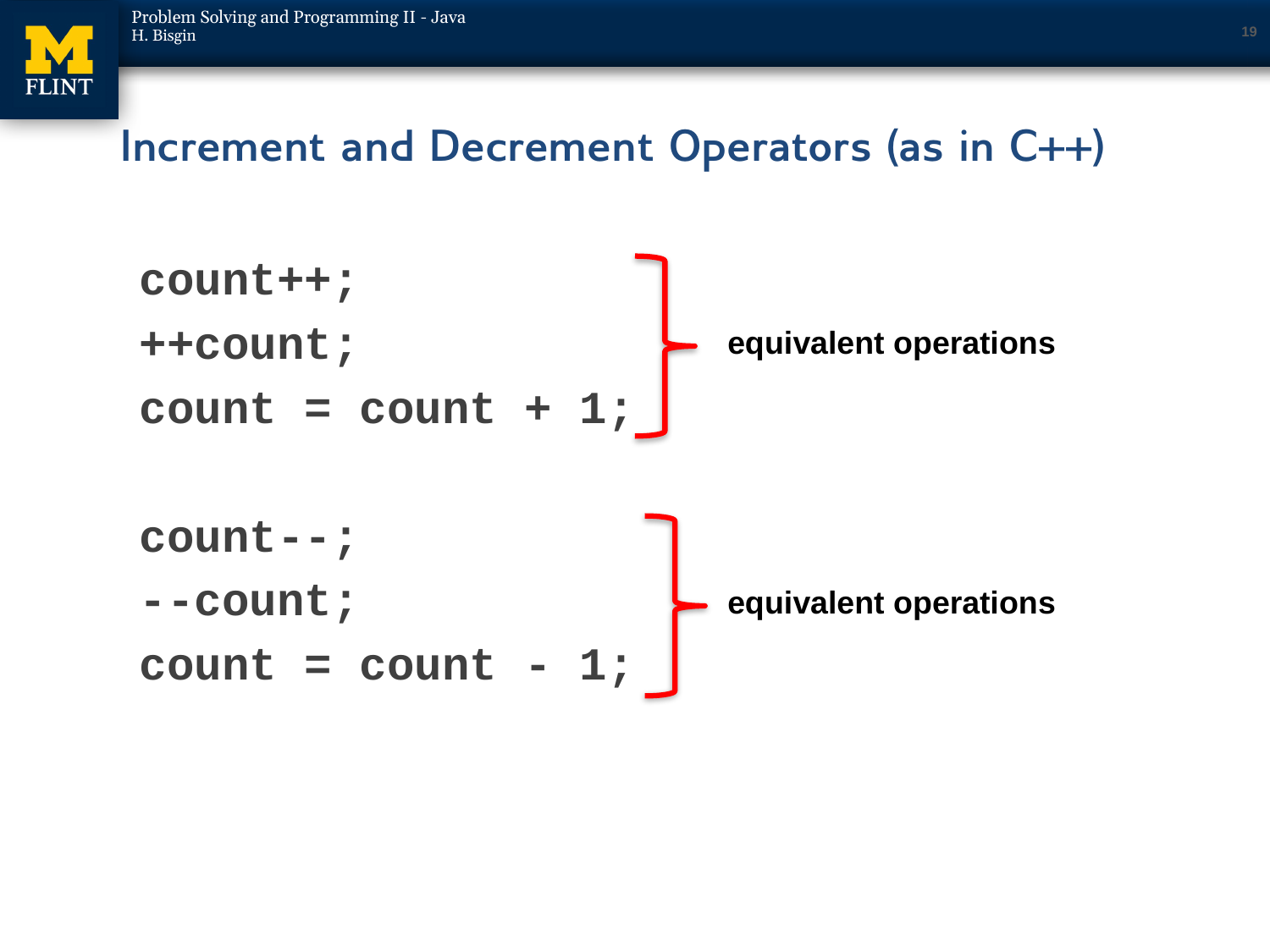

19
# Increment and Decrement Operators (as in C++)
count++;
++count;
count = count + 1;

count--;
--count;
count = count - 1;

equivalent operations

equivalent operations